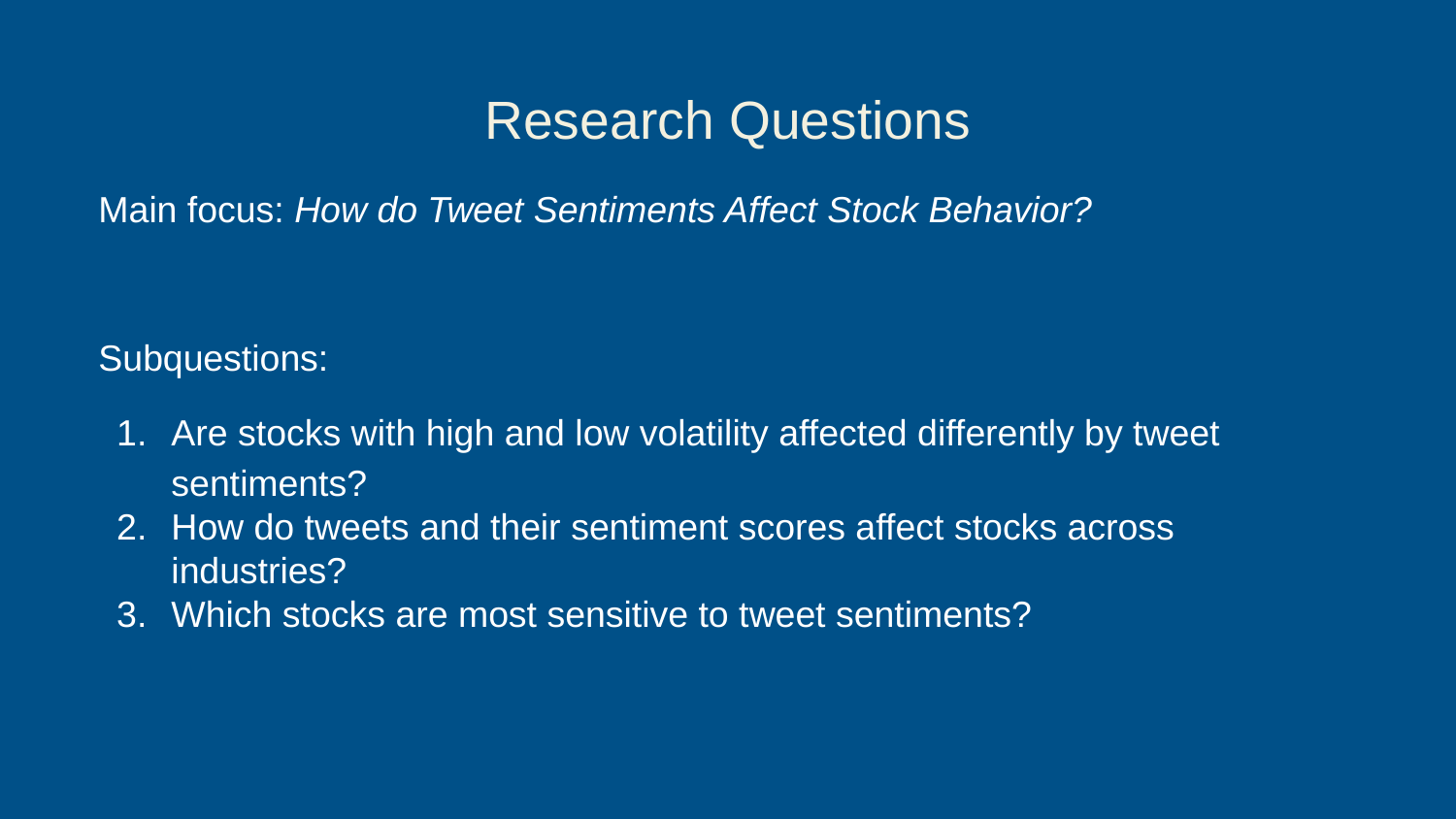

Research Questions
Main focus: How do Tweet Sentiments Affect Stock Behavior?

Subquestions:
Are stocks with high and low volatility affected differently by tweet sentiments?
How do tweets and their sentiment scores affect stocks across industries?
Which stocks are most sensitive to tweet sentiments?